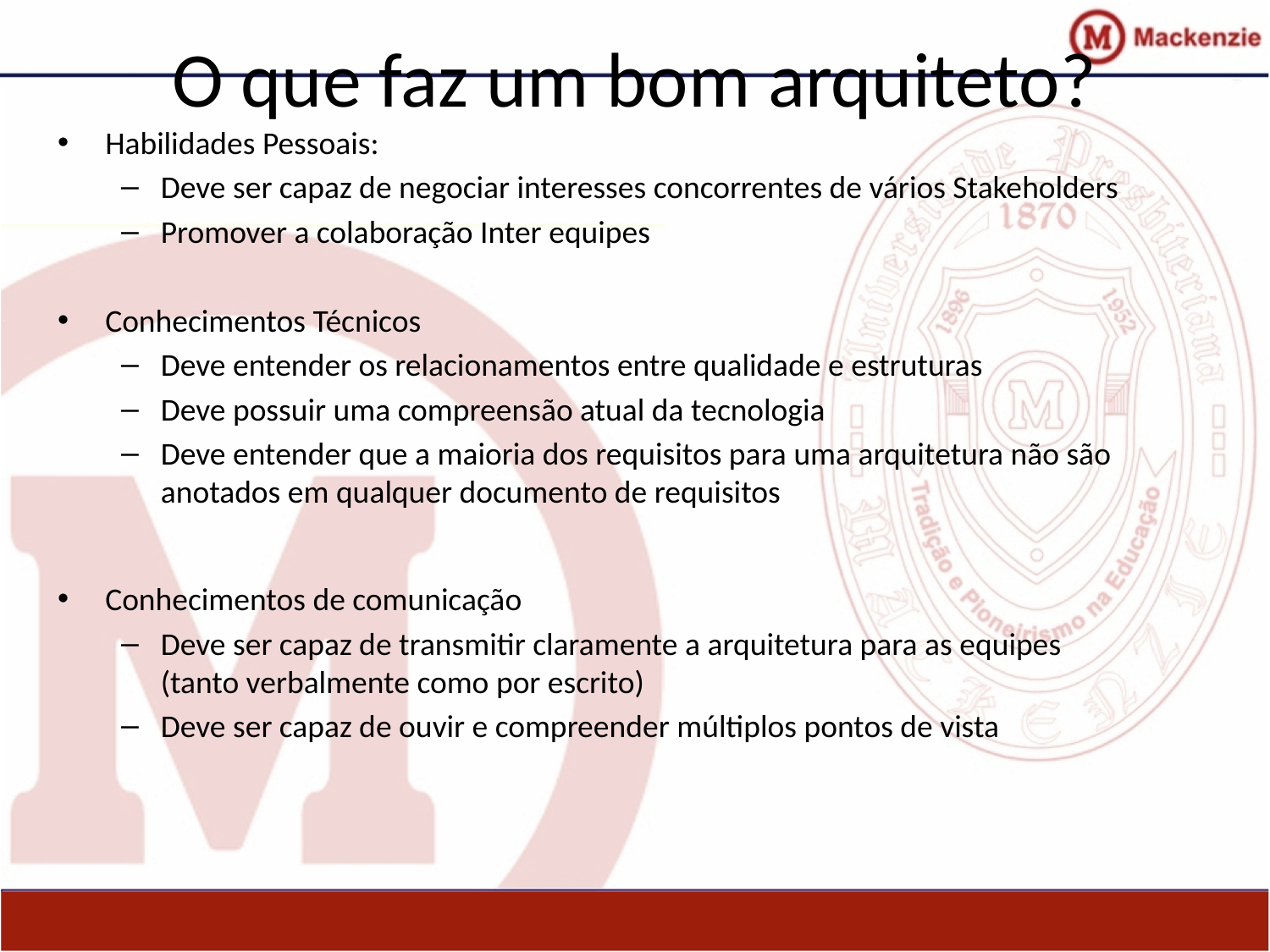

# O que faz um bom arquiteto?
Habilidades Pessoais:
Deve ser capaz de negociar interesses concorrentes de vários Stakeholders
Promover a colaboração Inter equipes

Conhecimentos Técnicos
Deve entender os relacionamentos entre qualidade e estruturas
Deve possuir uma compreensão atual da tecnologia
Deve entender que a maioria dos requisitos para uma arquitetura não são anotados em qualquer documento de requisitos

Conhecimentos de comunicação
Deve ser capaz de transmitir claramente a arquitetura para as equipes (tanto verbalmente como por escrito)
Deve ser capaz de ouvir e compreender múltiplos pontos de vista